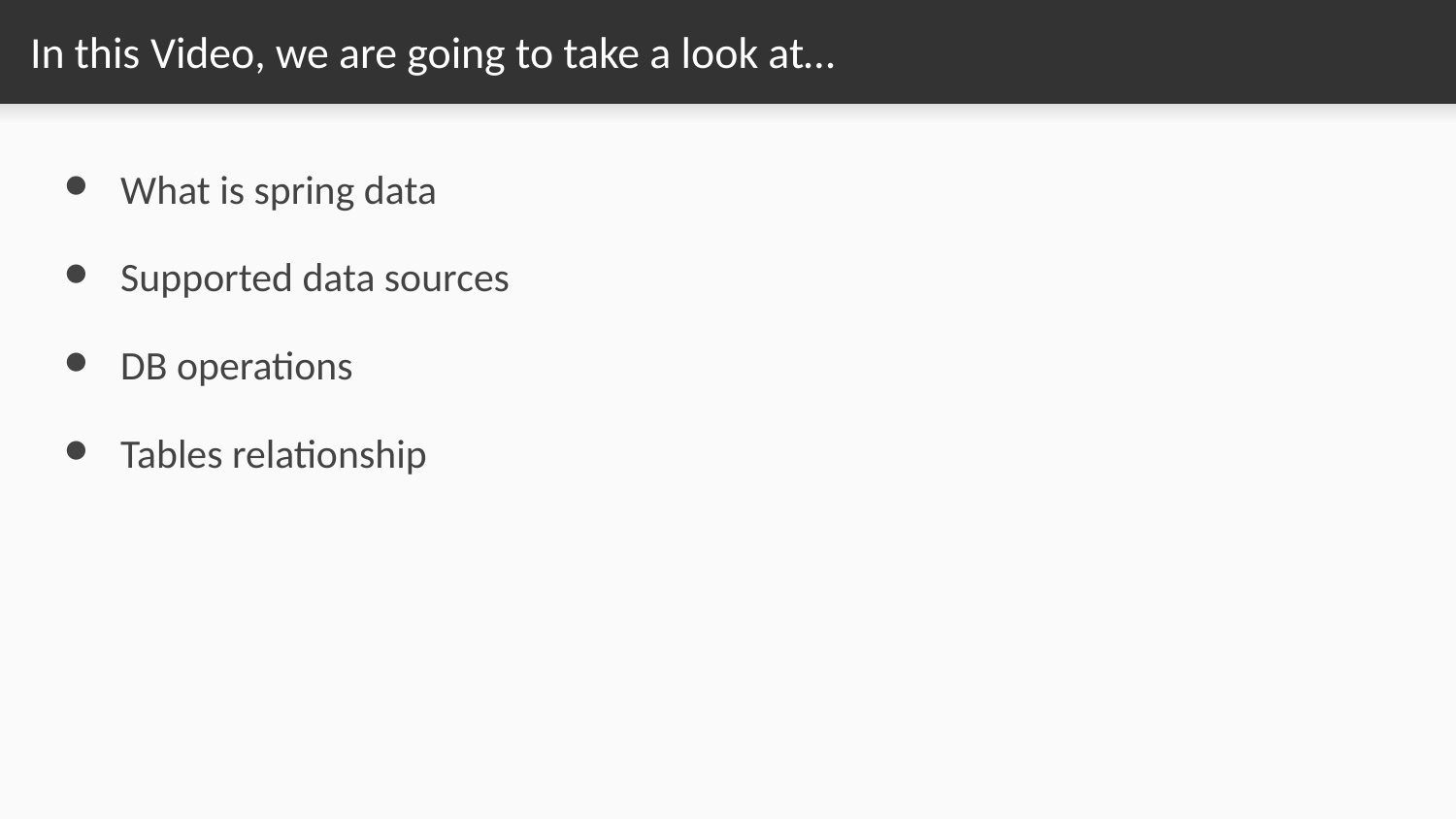

# In this Video, we are going to take a look at…
What is spring data
Supported data sources
DB operations
Tables relationship